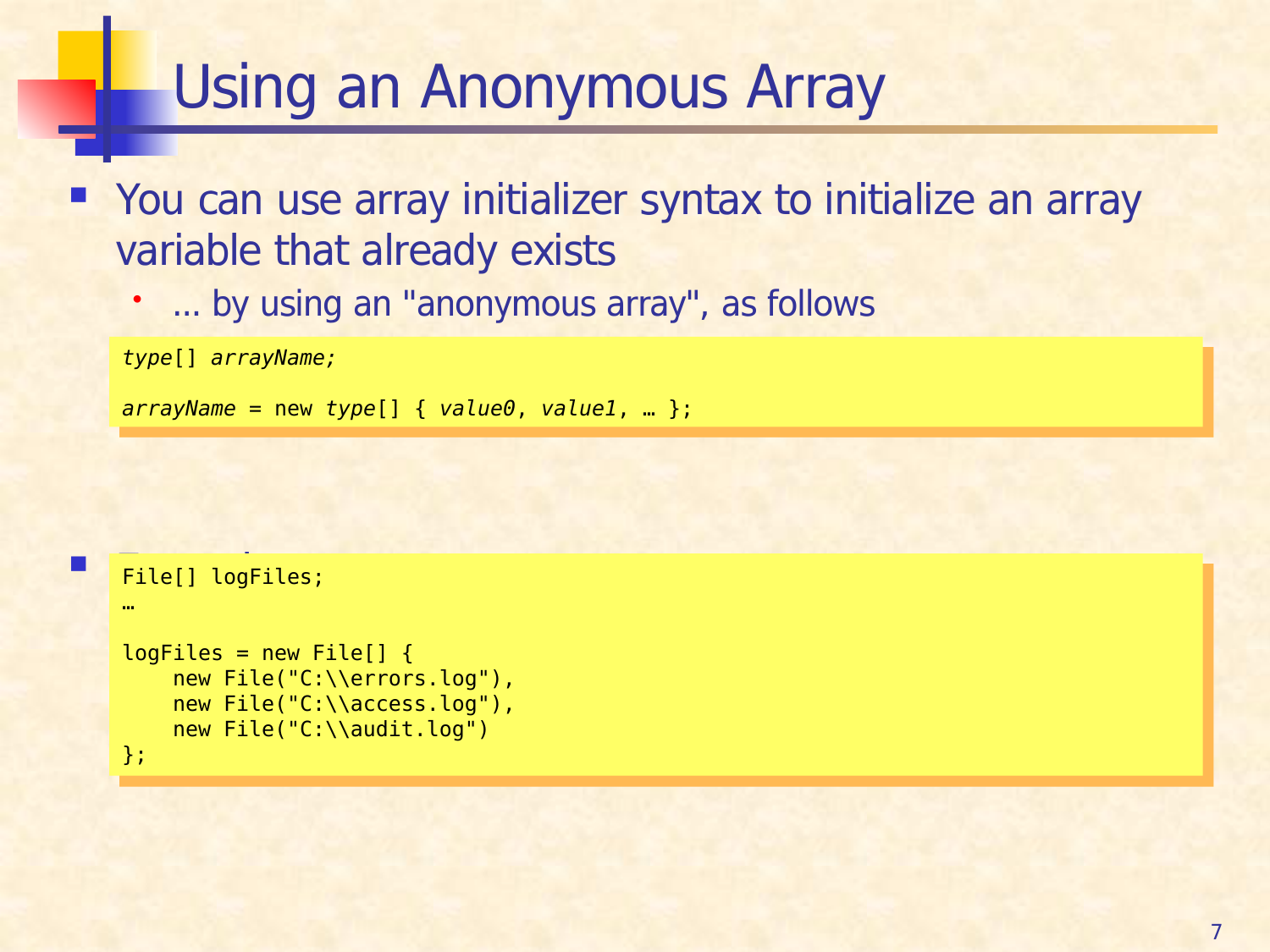

# Using an Anonymous Array
You can use array initializer syntax to initialize an array variable that already exists
… by using an "anonymous array", as follows

Example:
type[] arrayName;

arrayName = new type[] { value0, value1, … };
File[] logFiles;
…

logFiles = new File[] {
    new File("C:\\errors.log"),
    new File("C:\\access.log"),
    new File("C:\\audit.log")
};
7